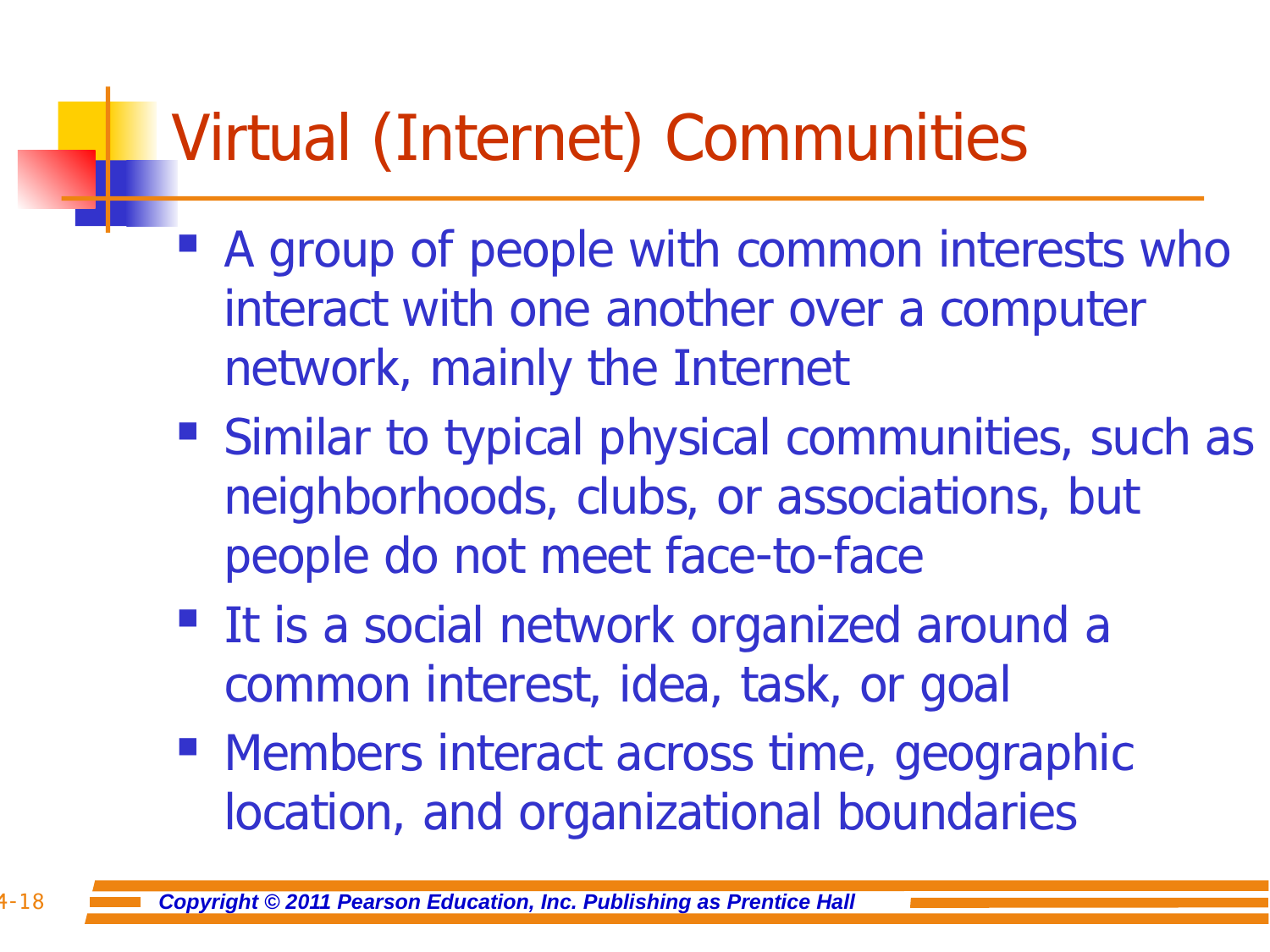

# Virtual (Internet) Communities
A group of people with common interests who interact with one another over a computer network, mainly the Internet
Similar to typical physical communities, such as neighborhoods, clubs, or associations, but people do not meet face-to-face
It is a social network organized around a common interest, idea, task, or goal
Members interact across time, geographic location, and organizational boundaries